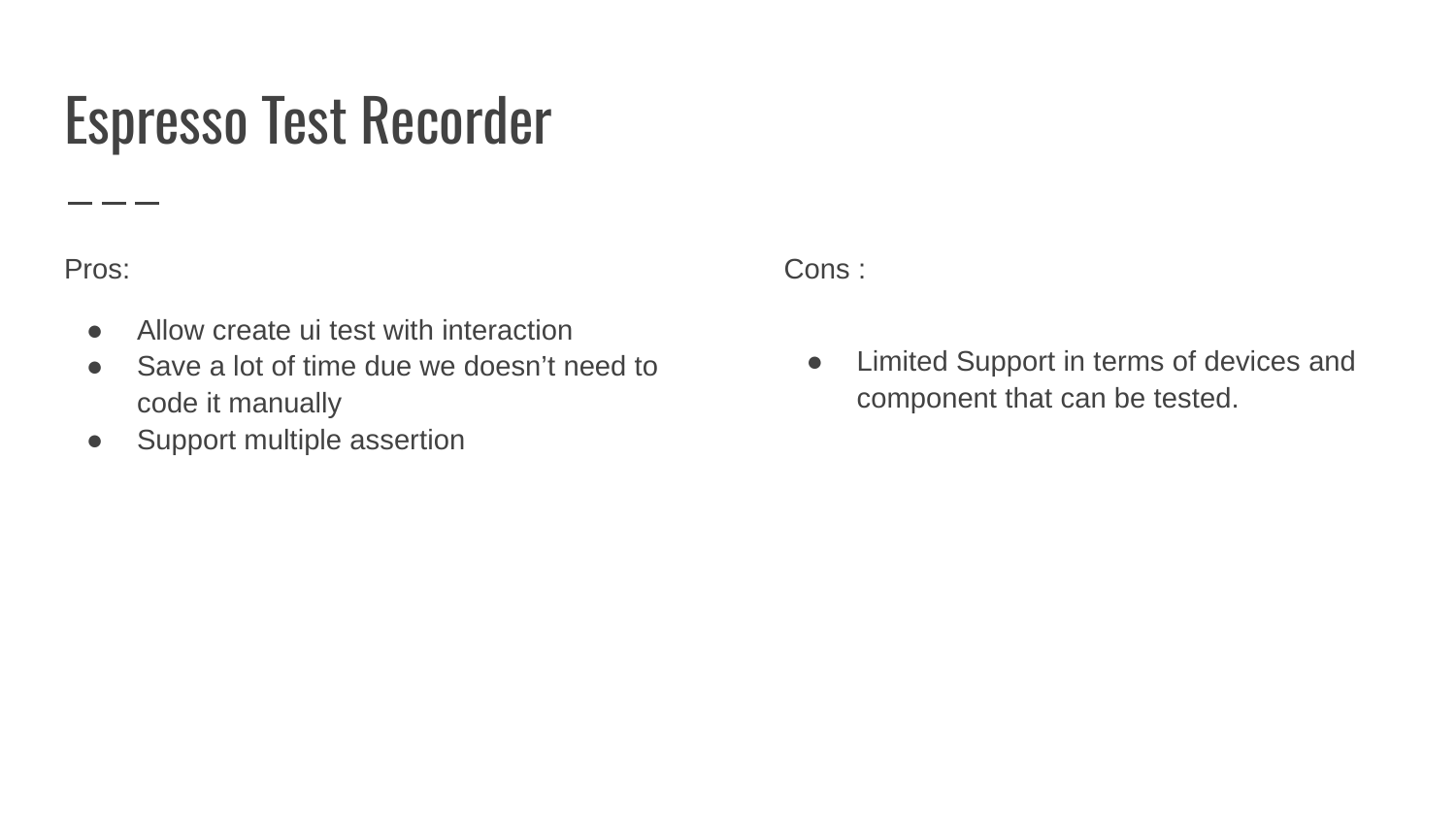

# Espresso Test Recorder
Pros:
Allow create ui test with interaction
Save a lot of time due we doesn’t need to code it manually
Support multiple assertion
Cons :
Limited Support in terms of devices and component that can be tested.